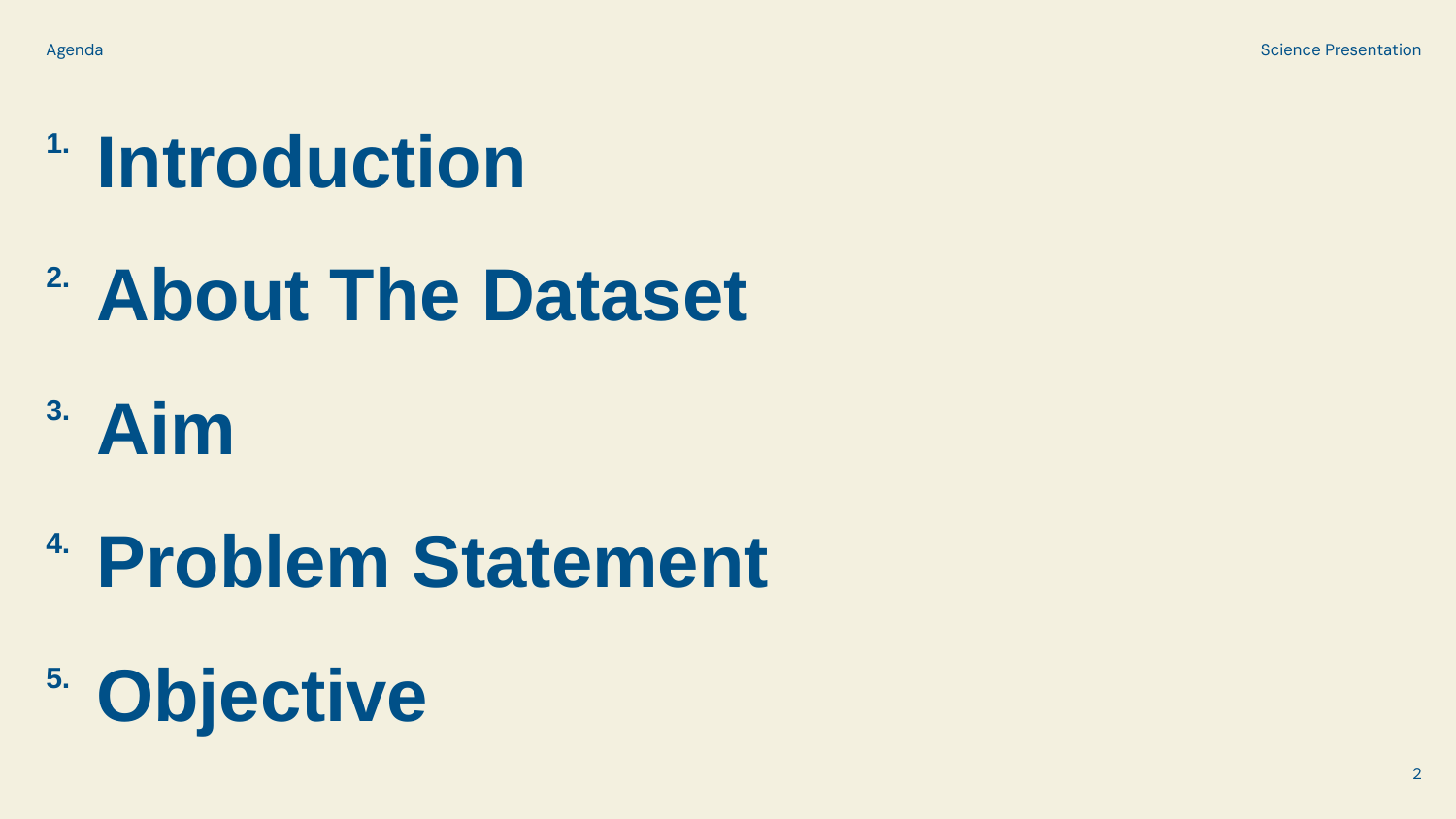

Agenda
Science Presentation
1.
Introduction
2.
About The Dataset
3.
Aim
4.
Problem Statement
5.
Objective
2